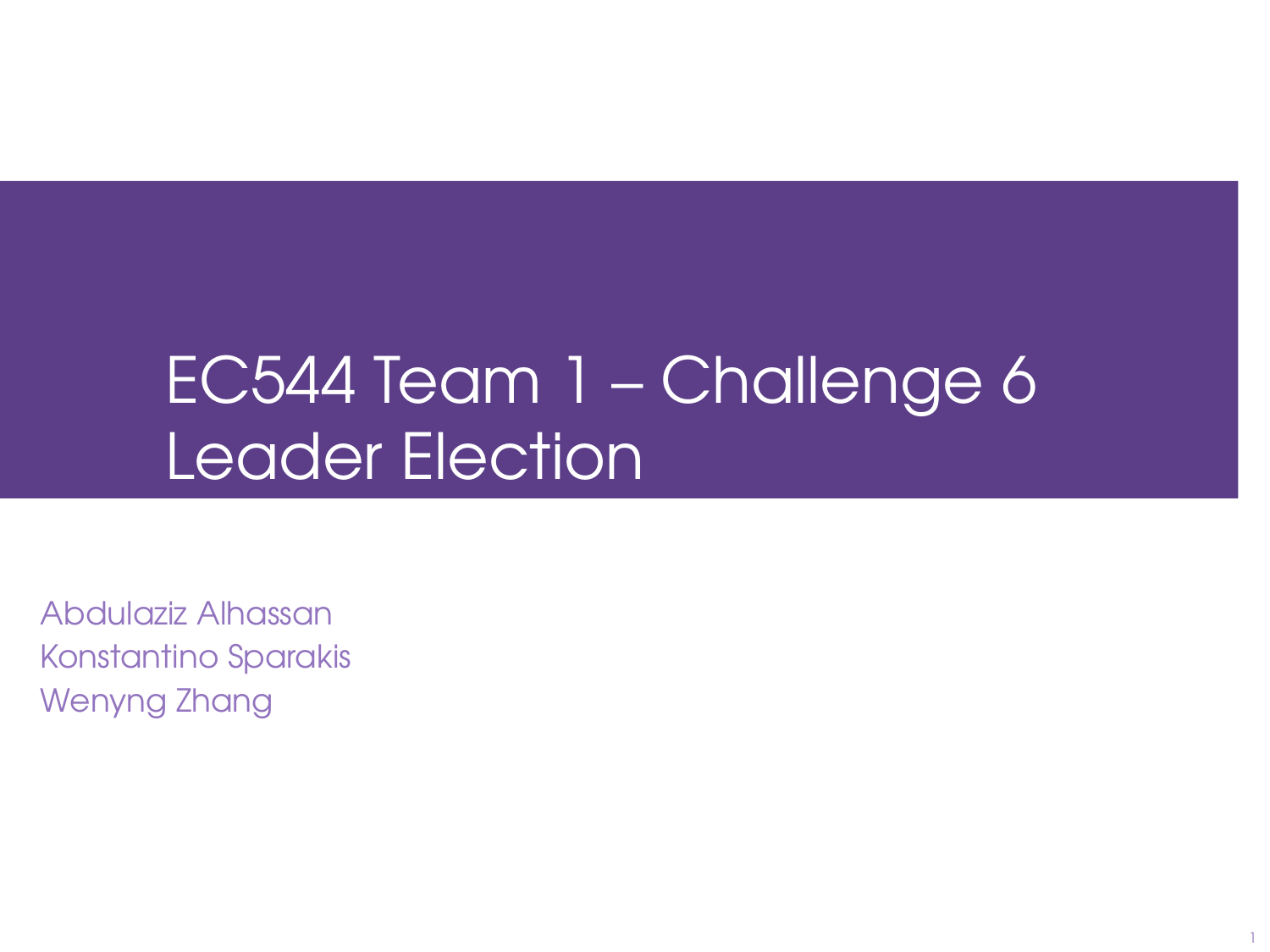

# EC544 Team 1 – Challenge 6 Leader Election
Abdulaziz Alhassan
Konstantino Sparakis
Wenyng Zhang

1